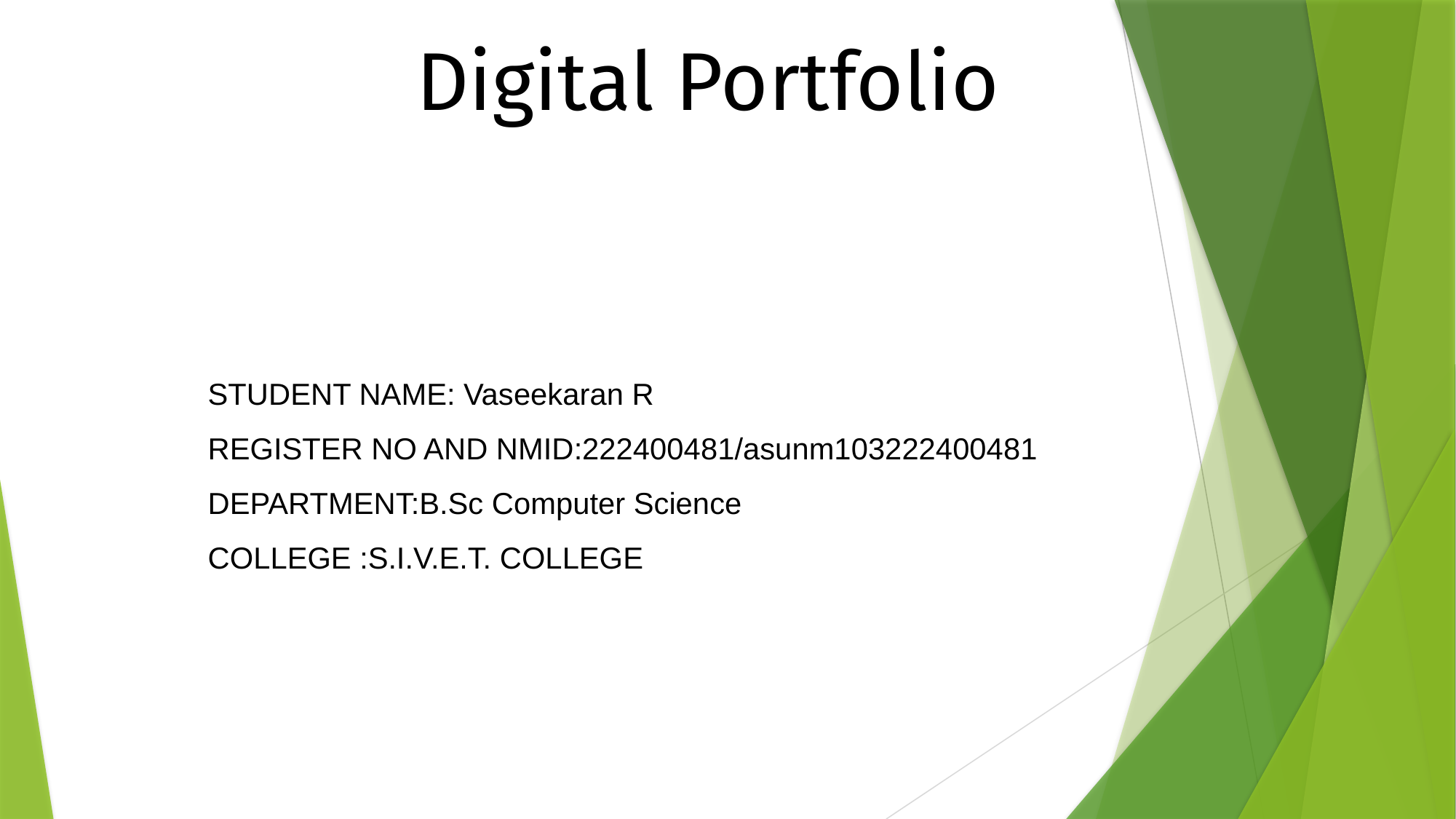

Digital Portfolio
STUDENT NAME: Vaseekaran R
REGISTER NO AND NMID:222400481/asunm103222400481
DEPARTMENT:B.Sc Computer Science
COLLEGE :S.I.V.E.T. COLLEGE